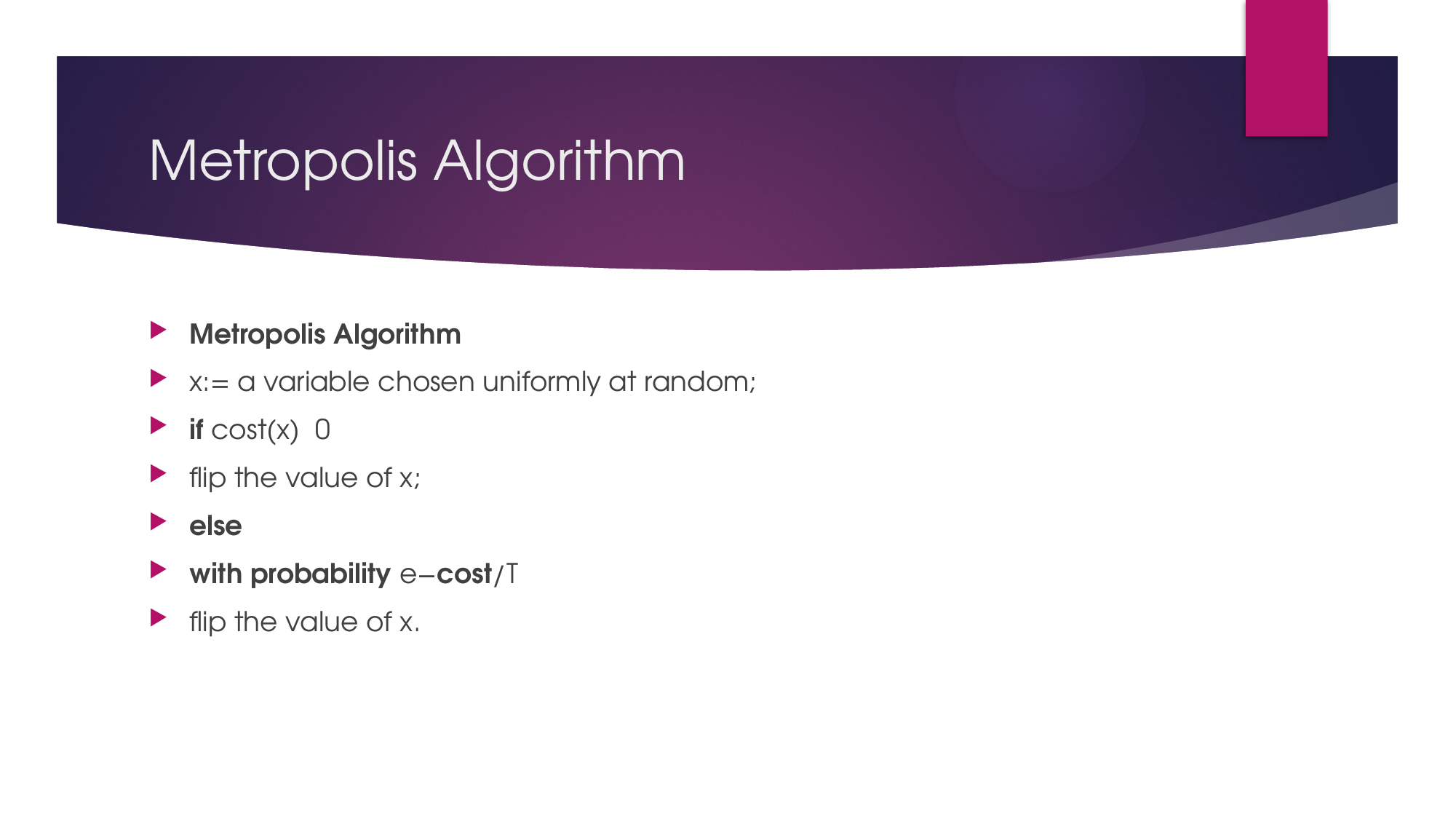

# Metropolis Algorithm
Metropolis Algorithm
x:= a variable chosen uniformly at random;
if cost(x)  0
flip the value of x;
else
with probability e−cost/T
flip the value of x.